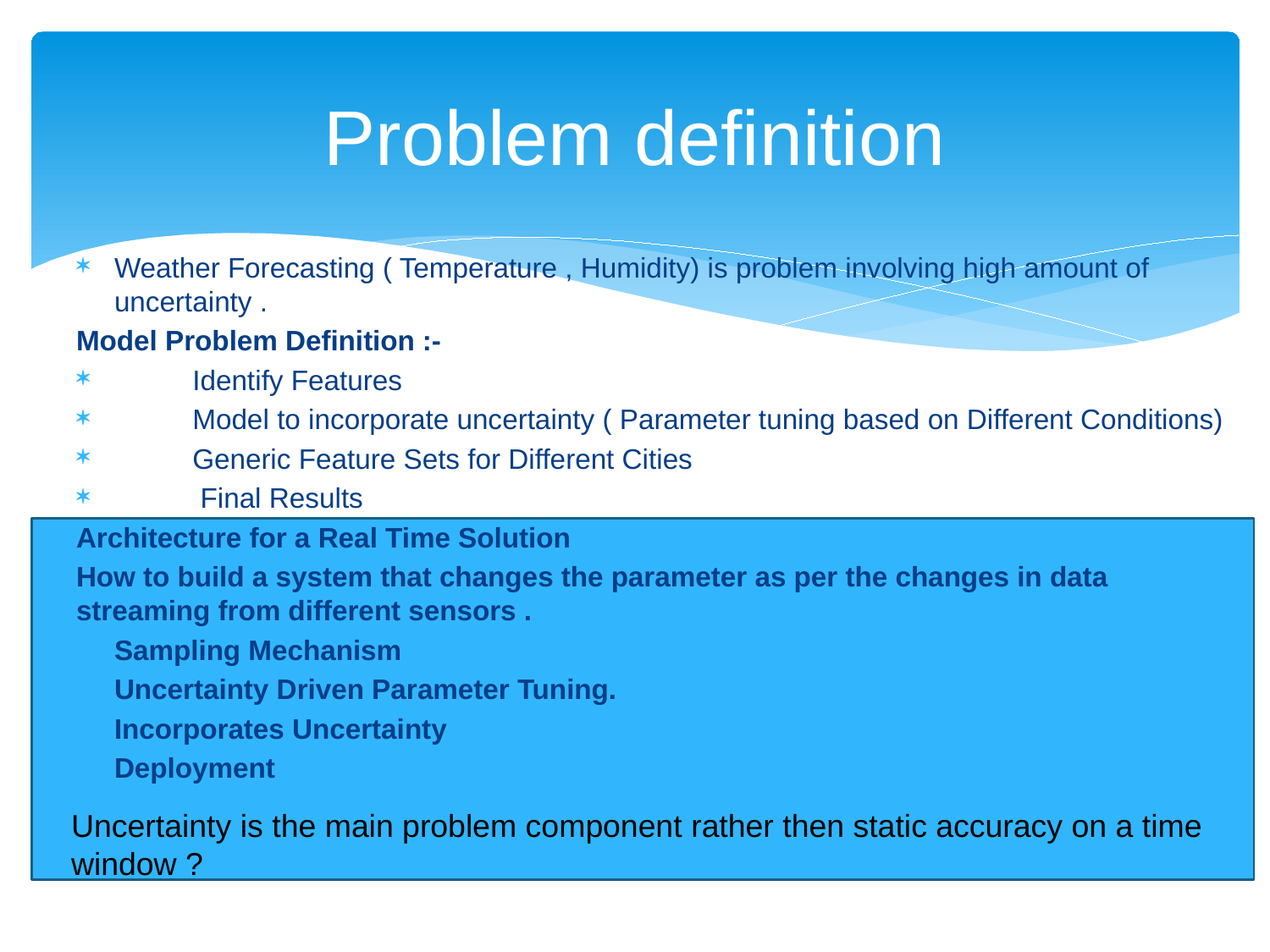

# Problem definition
Weather Forecasting ( Temperature , Humidity) is problem involving high amount of uncertainty .
Model Problem Definition :-
          Identify Features
          Model to incorporate uncertainty ( Parameter tuning based on Different Conditions)
          Generic Feature Sets for Different Cities
           Final Results
Architecture for a Real Time Solution
How to build a system that changes the parameter as per the changes in data streaming from different sensors .
Sampling Mechanism
Uncertainty Driven Parameter Tuning.
Incorporates Uncertainty
Deployment

Uncertainty is the main problem component rather then static accuracy on a time window ?